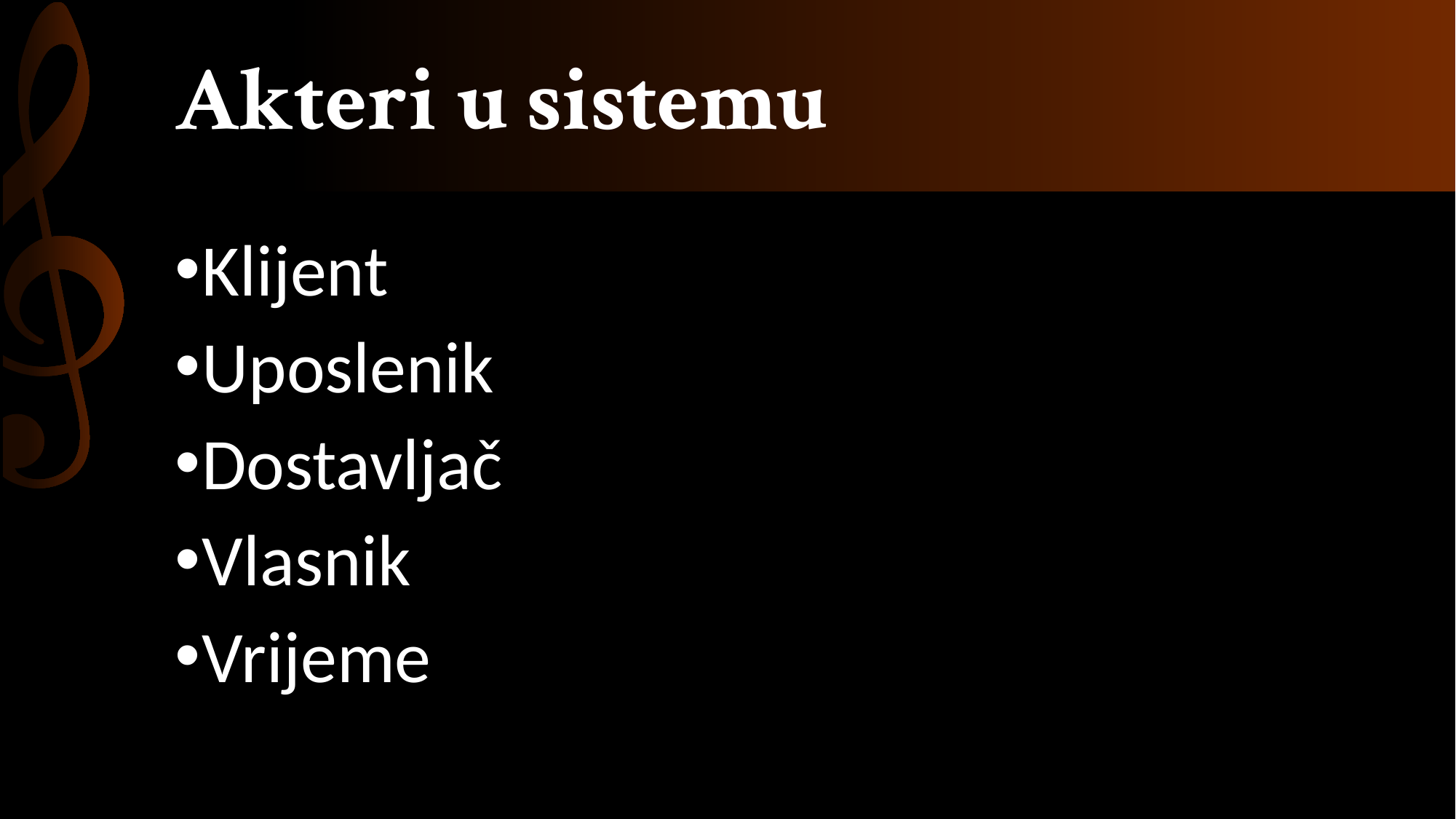

# Akteri u sistemu
Klijent
Uposlenik
Dostavljač
Vlasnik
Vrijeme